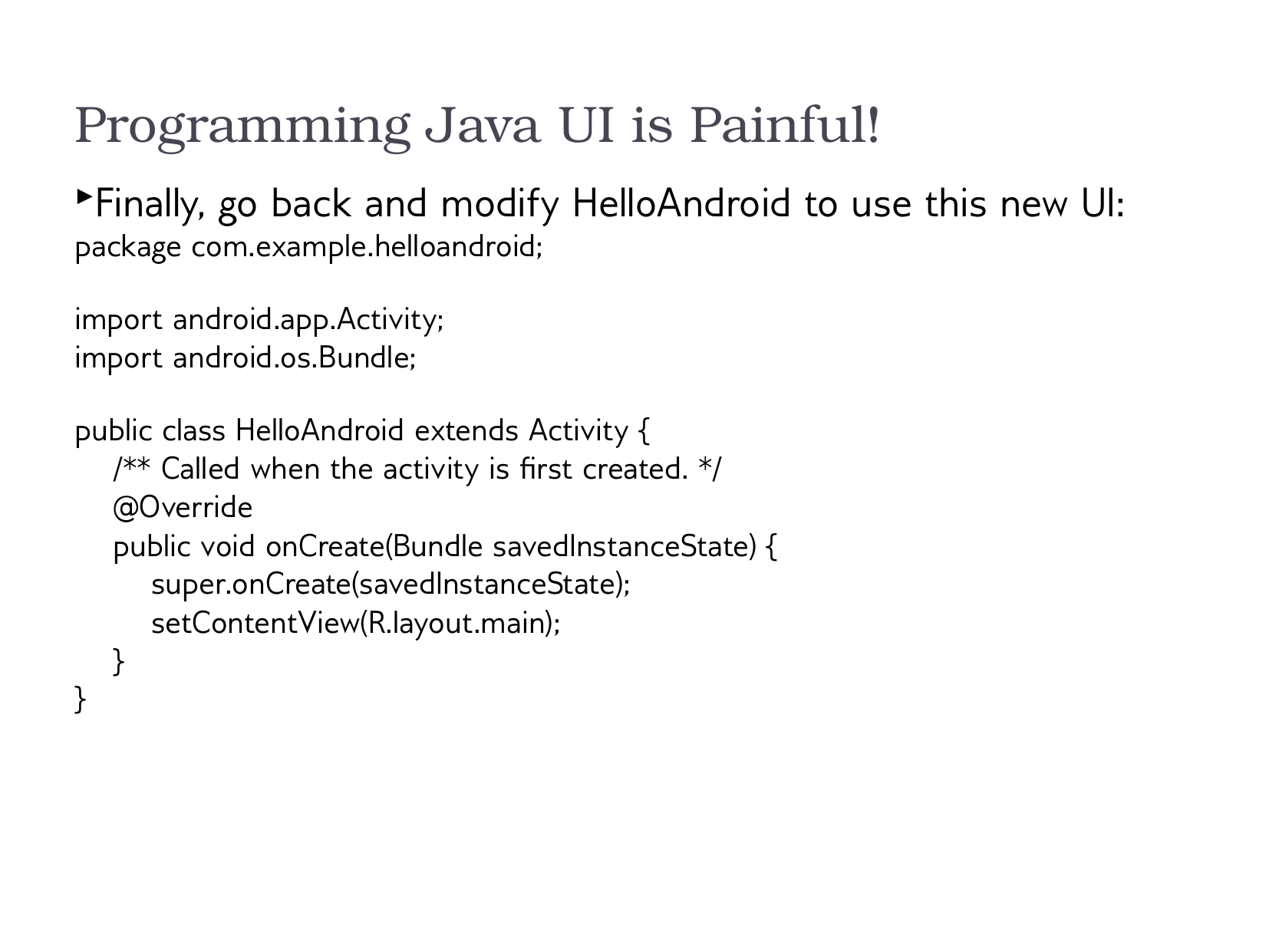

Programming Java UI is Painful!
Finally, go back and modify HelloAndroid to use this new UI:
package com.example.helloandroid;

import android.app.Activity;
import android.os.Bundle;

public class HelloAndroid extends Activity {
    /** Called when the activity is first created. */
    @Override
    public void onCreate(Bundle savedInstanceState) {
        super.onCreate(savedInstanceState);
        setContentView(R.layout.main);
    }
}